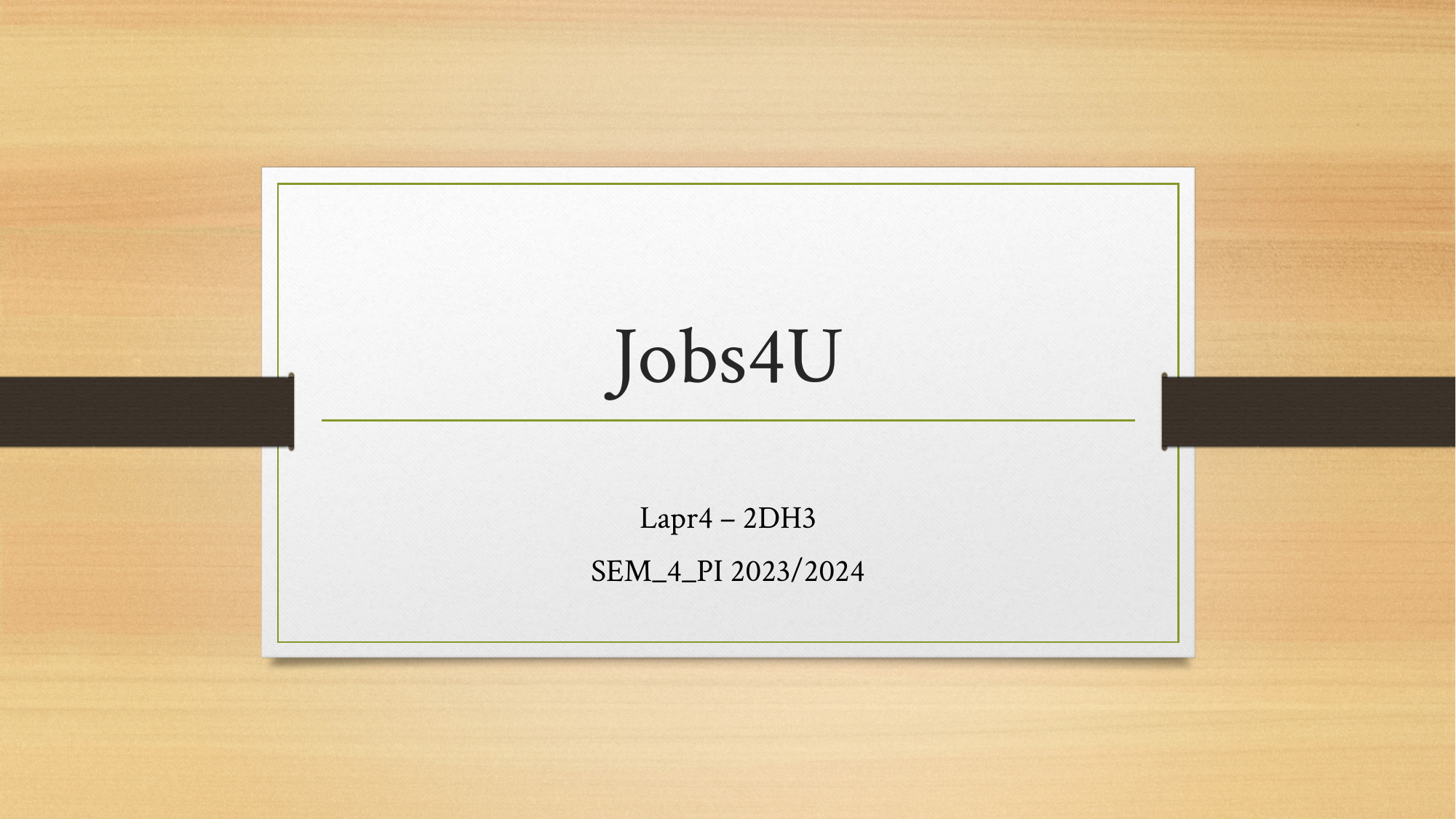

# Jobs4U

Lapr4 – 2DH3
SEM_4_PI 2023/2024